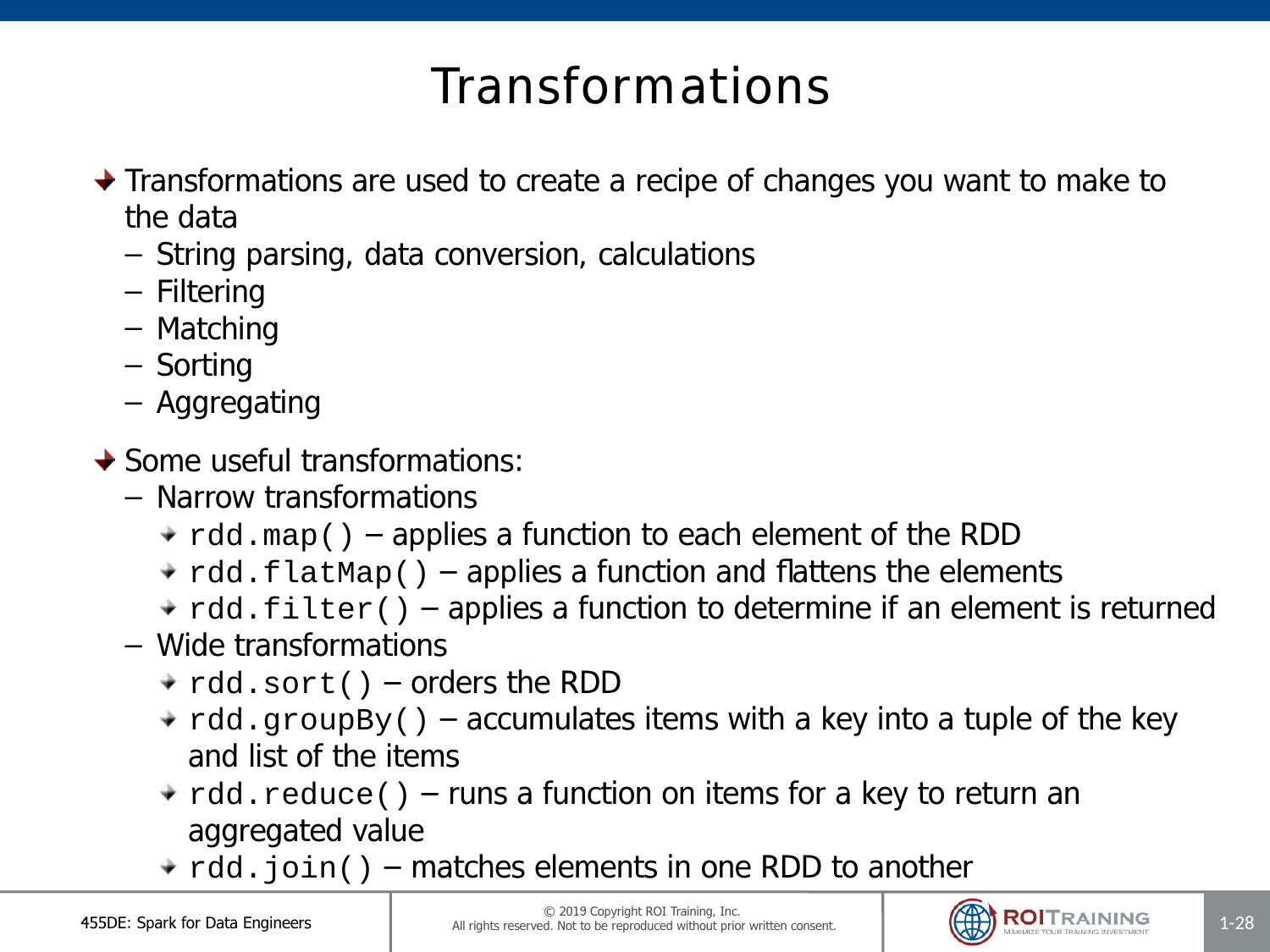

# Transformations
Transformations are used to create a recipe of changes you want to make to the data
String parsing, data conversion, calculations
Filtering
Matching
Sorting
Aggregating
Some useful transformations:
Narrow transformations
rdd.map() – applies a function to each element of the RDD
rdd.flatMap() – applies a function and flattens the elements
rdd.filter() – applies a function to determine if an element is returned
Wide transformations
rdd.sort() – orders the RDD
rdd.groupBy() – accumulates items with a key into a tuple of the key and list of the items
rdd.reduce() – runs a function on items for a key to return an aggregated value
rdd.join() – matches elements in one RDD to another